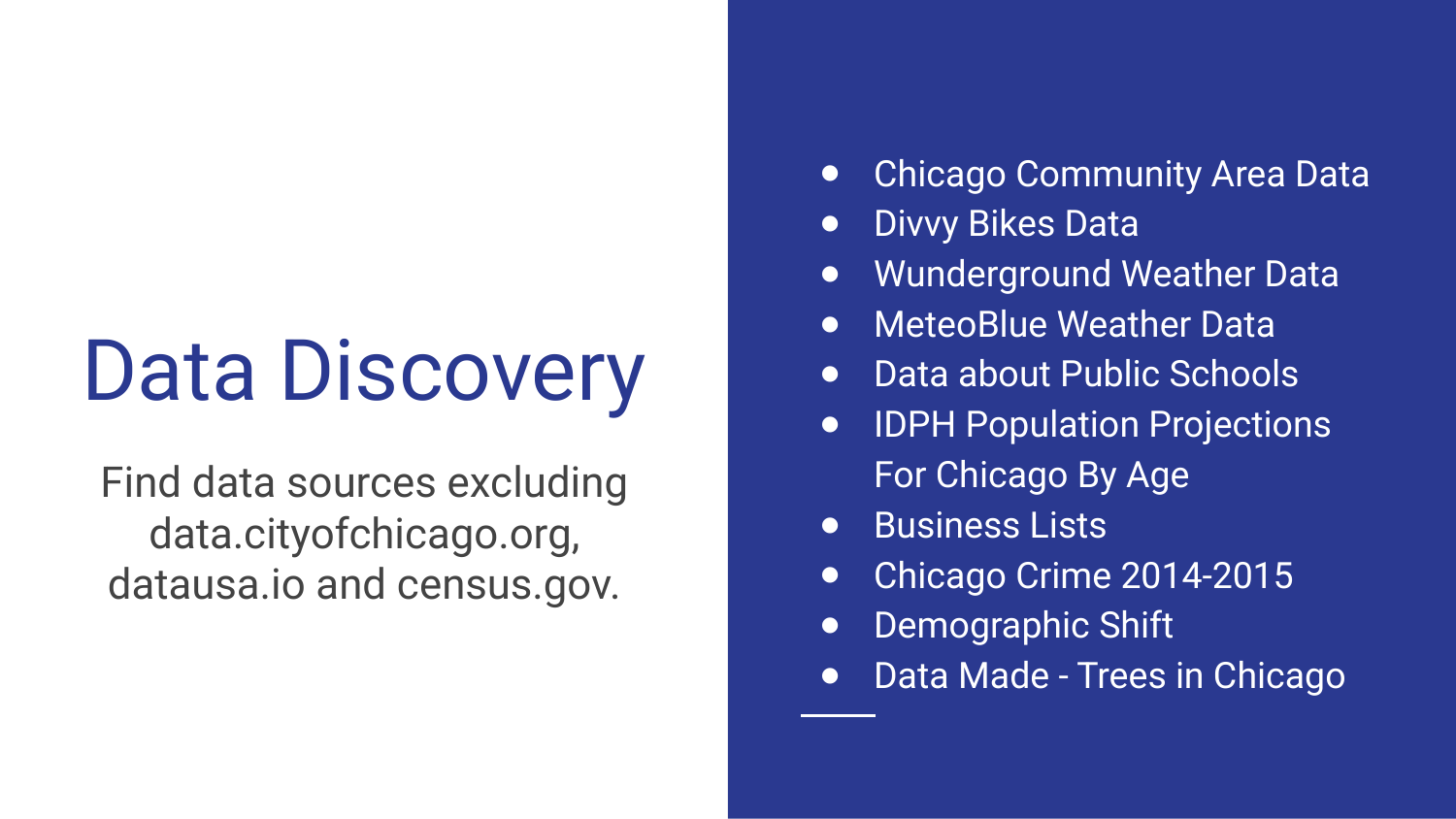

Chicago Community Area Data
Divvy Bikes Data
Wunderground Weather Data
MeteoBlue Weather Data
Data about Public Schools
IDPH Population Projections For Chicago By Age
Business Lists
Chicago Crime 2014-2015
Demographic Shift
Data Made - Trees in Chicago
# Data Discovery
Find data sources excluding data.cityofchicago.org, datausa.io and census.gov.